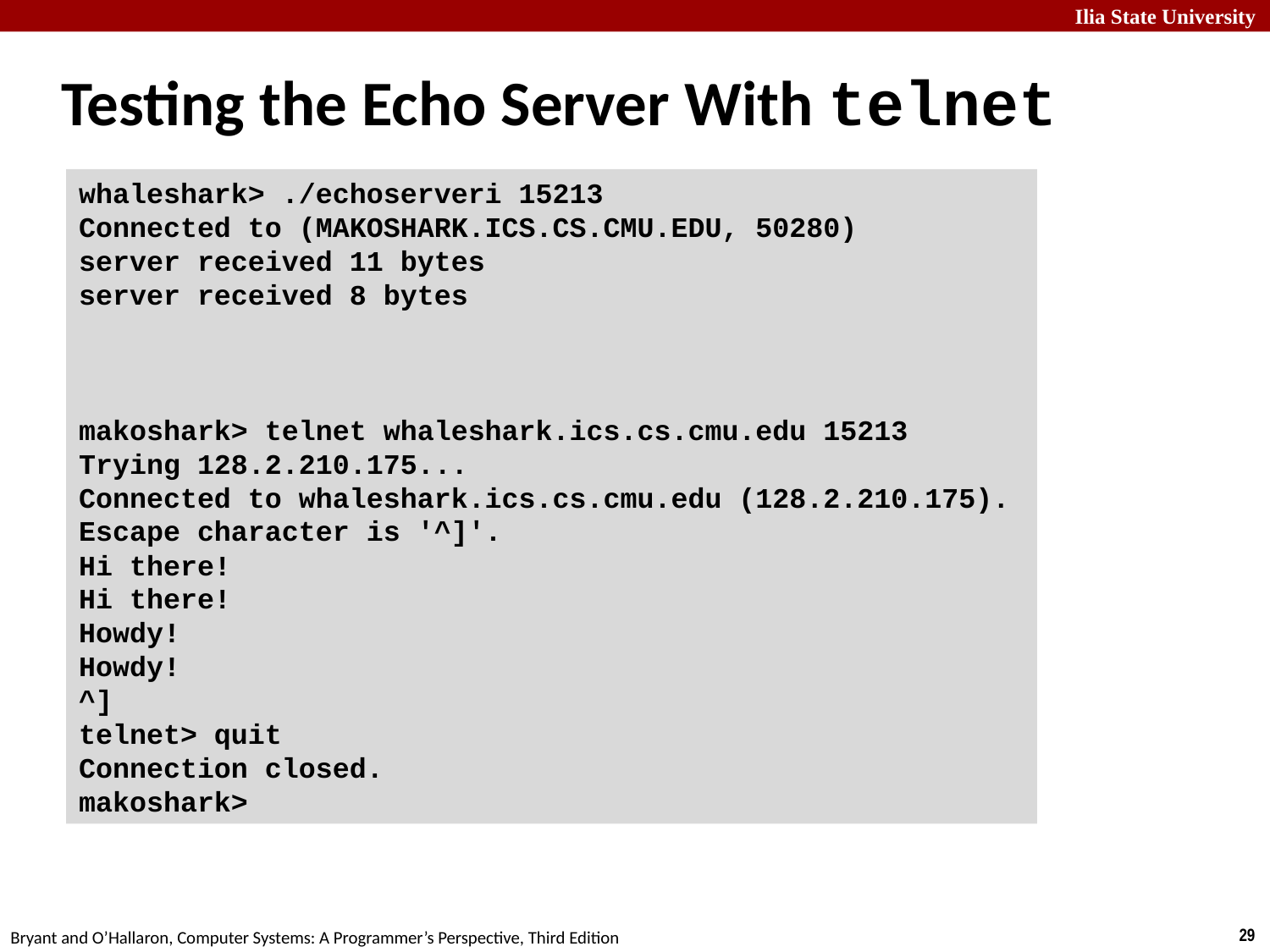

# Testing the Echo Server With telnet
whaleshark> ./echoserveri 15213
Connected to (MAKOSHARK.ICS.CS.CMU.EDU, 50280)
server received 11 bytes
server received 8 bytes

makoshark> telnet whaleshark.ics.cs.cmu.edu 15213
Trying 128.2.210.175...
Connected to whaleshark.ics.cs.cmu.edu (128.2.210.175).
Escape character is '^]'.
Hi there!
Hi there!
Howdy!
Howdy!
^]
telnet> quit
Connection closed.
makoshark>